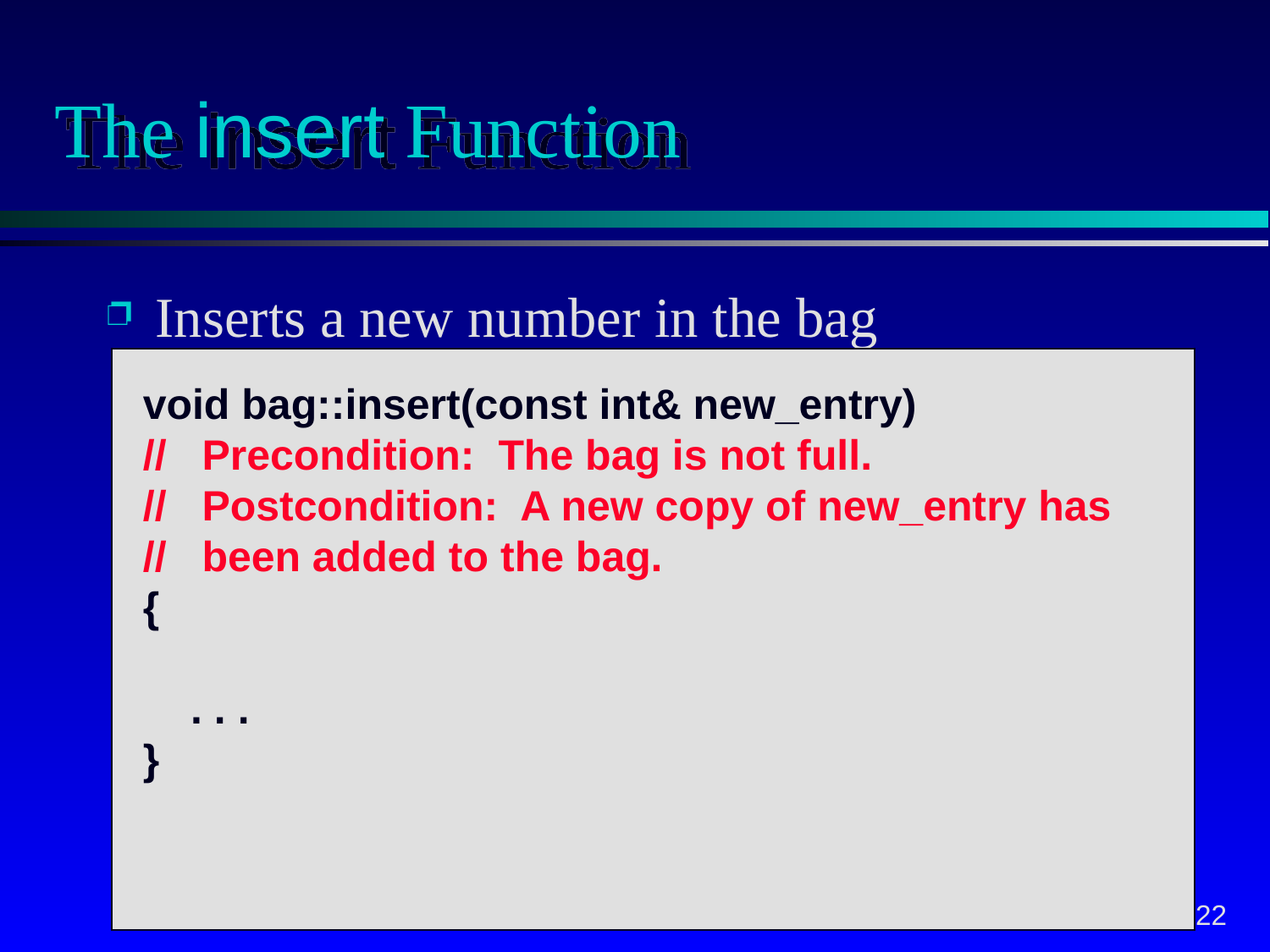

# The insert Function
Inserts a new number in the bag

void bag::insert(const int& new_entry)
//   Precondition:  The bag is not full.
//   Postcondition:  A new copy of new_entry has
//   been added to the bag.
{

    . . .
}